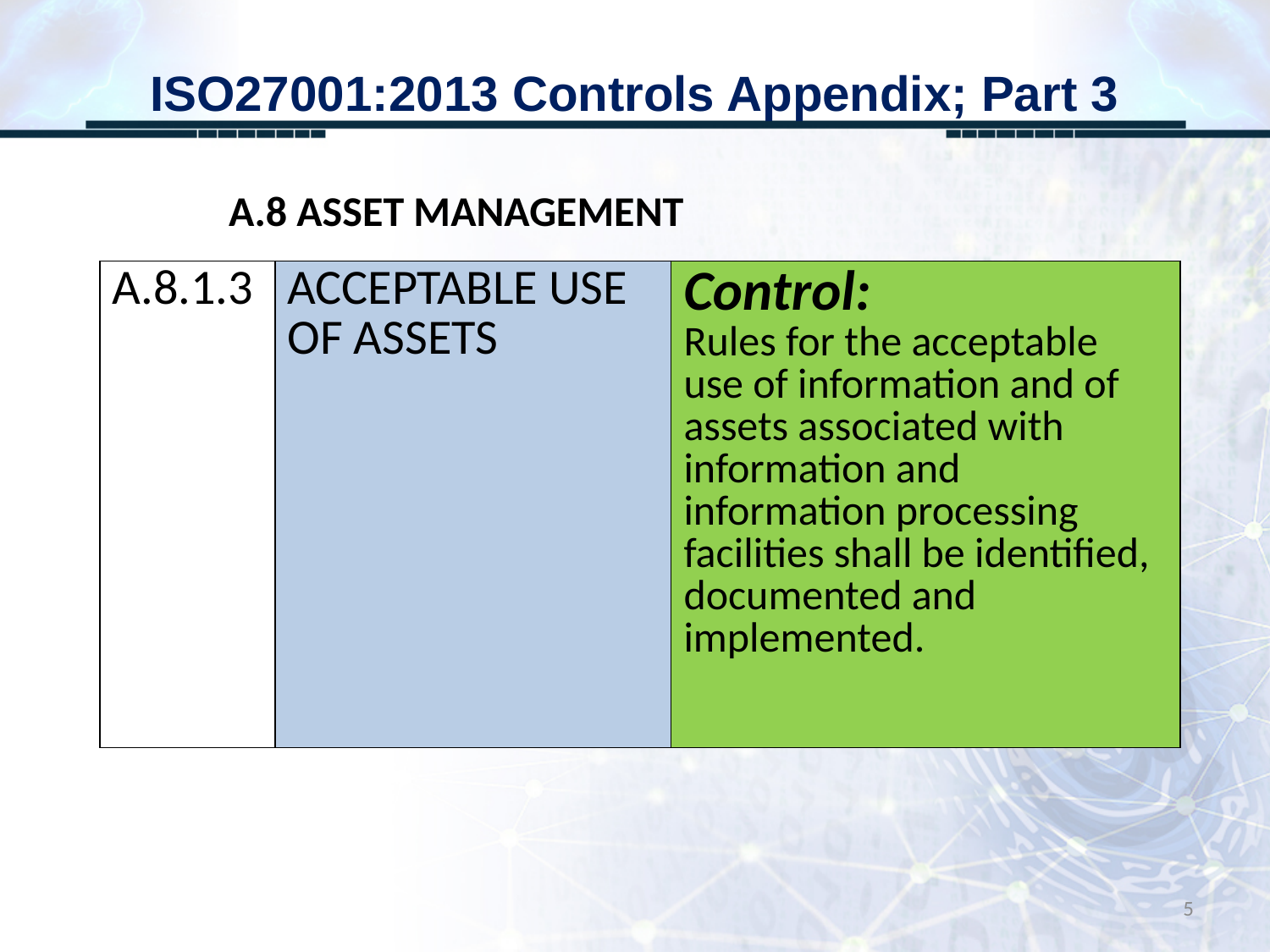

# ISO27001:2013 Controls Appendix; Part 3
A.8 ASSET MANAGEMENT
| A.8.1.3 | ACCEPTABLE USE OF ASSETS | Control: Rules for the acceptable use of information and of assets associated with information and information processing facilities shall be identified, documented and implemented. |
| --- | --- | --- |
5